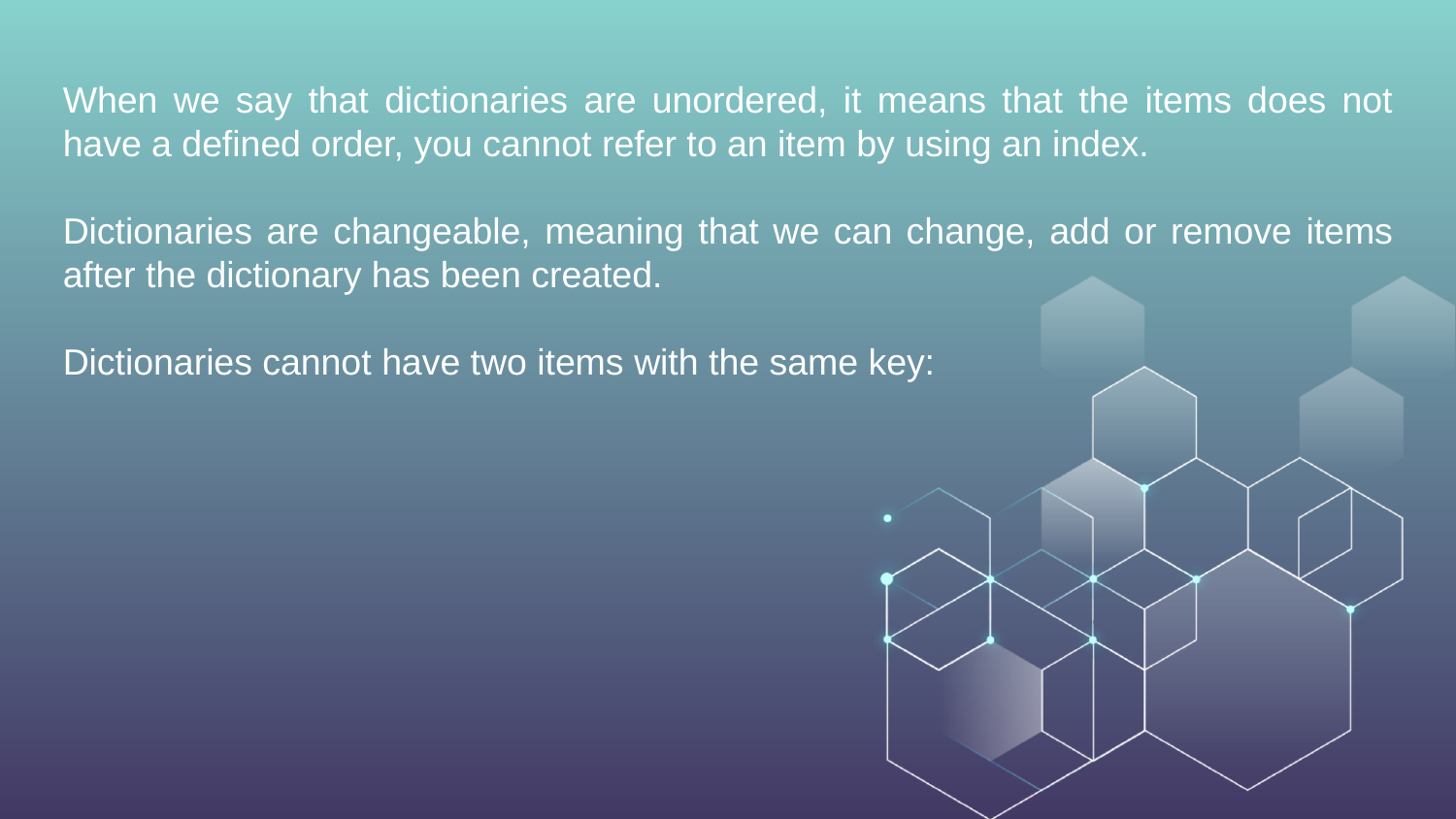

When we say that dictionaries are unordered, it means that the items does not have a defined order, you cannot refer to an item by using an index.

Dictionaries are changeable, meaning that we can change, add or remove items after the dictionary has been created.

Dictionaries cannot have two items with the same key: